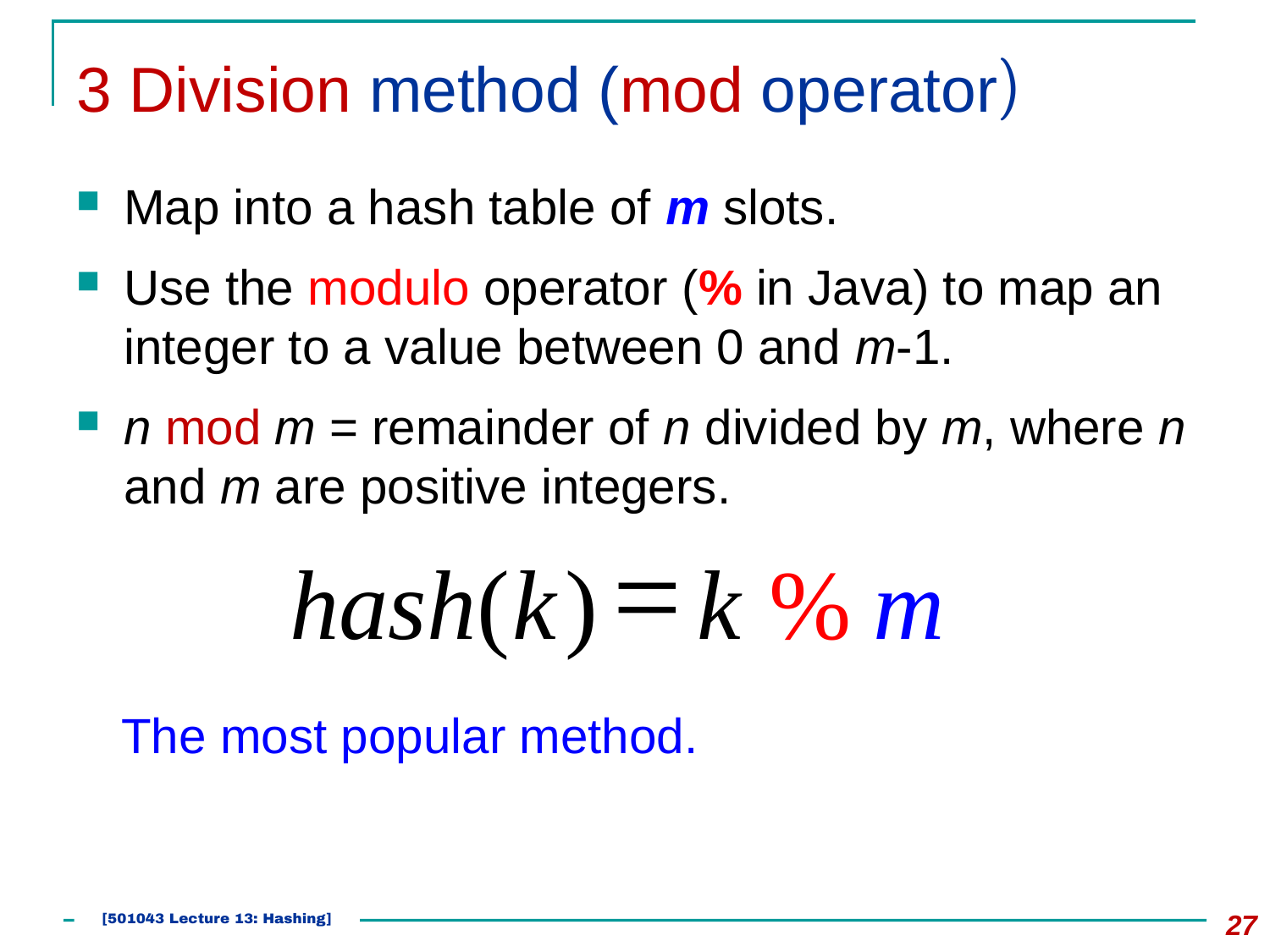

# 3 Division method (mod operator)
Map into a hash table of m slots.
Use the modulo operator (% in Java) to map an integer to a value between 0 and m-1.
n mod m = remainder of n divided by m, where n and m are positive integers.
=

hash
(
k
)
k
%
m
The most popular method.
27
[501043 Lecture 13: Hashing]